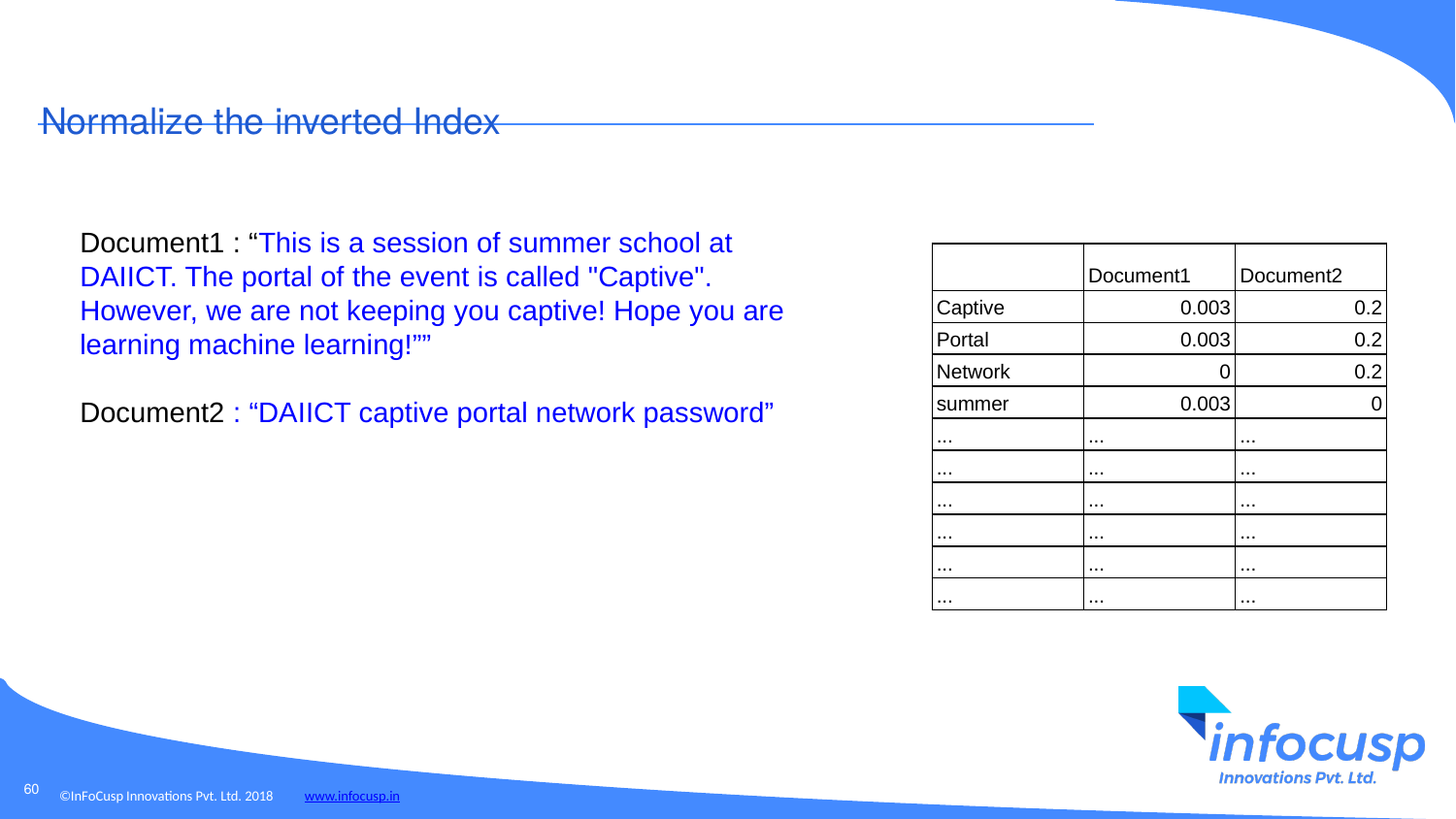

Normalize the inverted Index
Document1 : “This is a session of summer school at DAIICT. The portal of the event is called "Captive". However, we are not keeping you captive! Hope you are learning machine learning!””

Document2 : “DAIICT captive portal network password”
|  | Document1 | Document2 |
| --- | --- | --- |
| Captive | 0.003 | 0.2 |
| Portal | 0.003 | 0.2 |
| Network | 0 | 0.2 |
| summer | 0.003 | 0 |
| ... | ... | ... |
| ... | ... | ... |
| ... | ... | ... |
| ... | ... | ... |
| ... | ... | ... |
| ... | ... | ... |
60